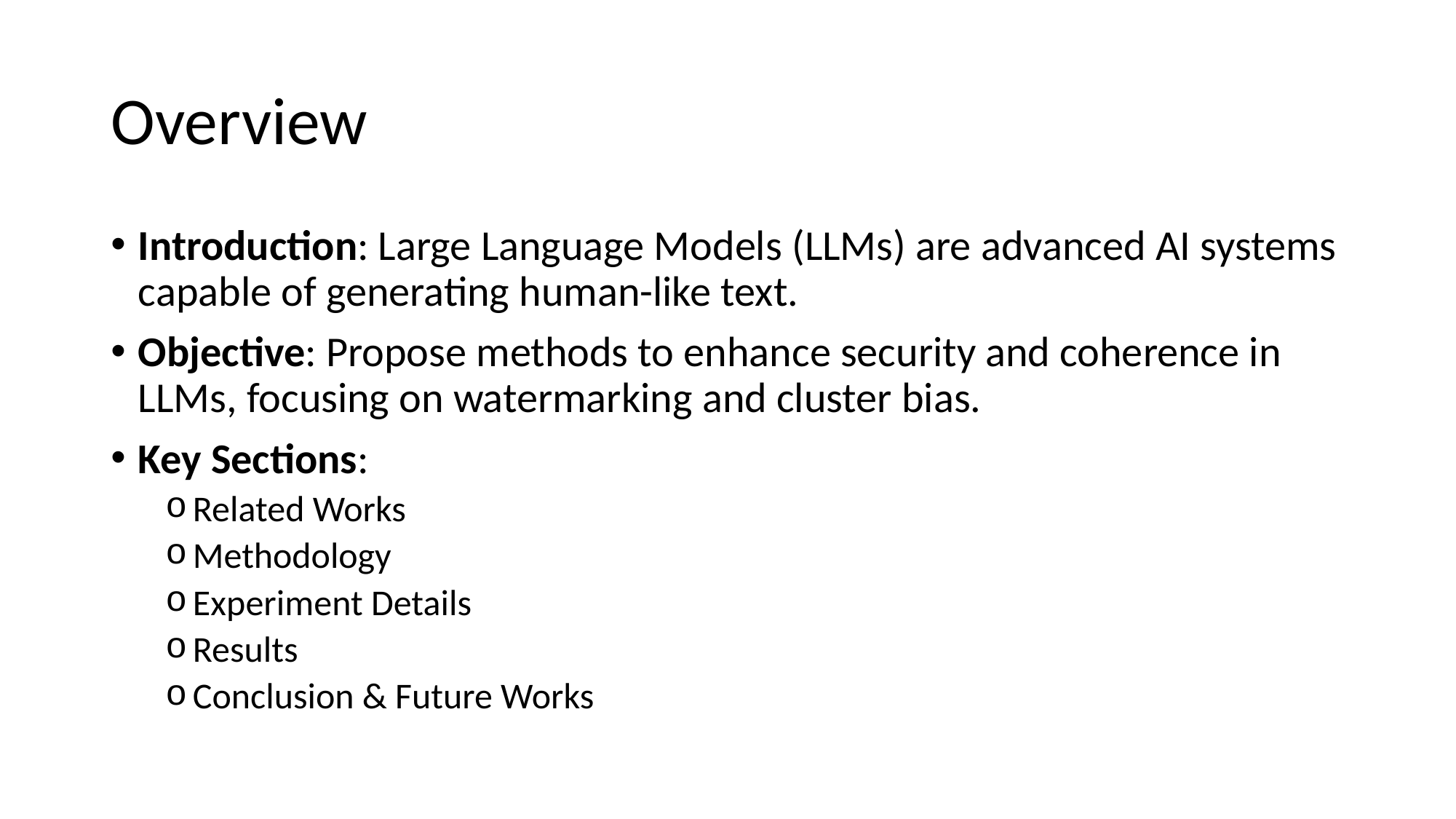

# Overview
Introduction: Large Language Models (LLMs) are advanced AI systems capable of generating human-like text.
Objective: Propose methods to enhance security and coherence in LLMs, focusing on watermarking and cluster bias.
Key Sections:
Related Works
Methodology
Experiment Details
Results
Conclusion & Future Works